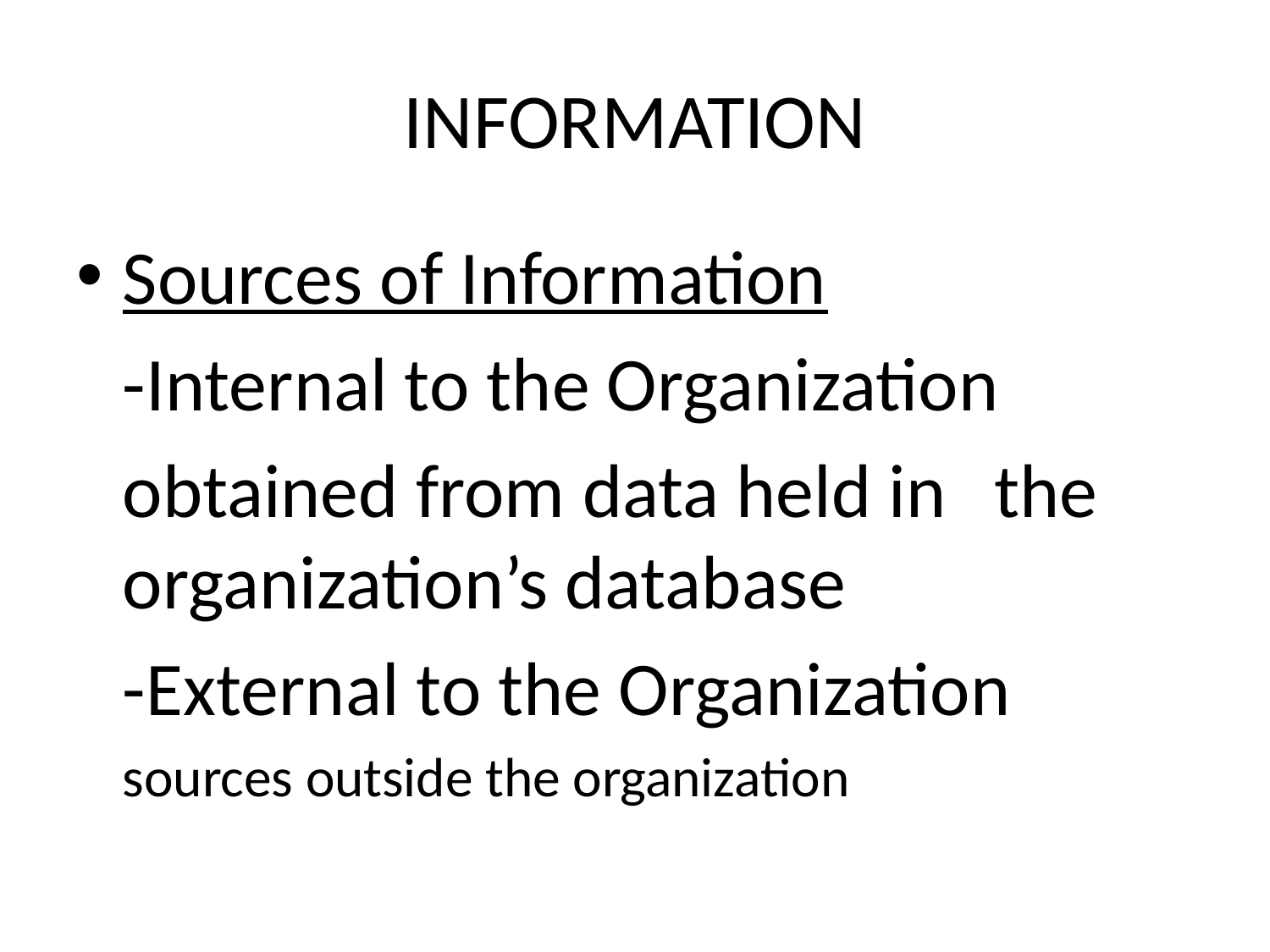

# INFORMATION
Sources of Information
		-Internal to the Organization
			obtained from data held in 		the organization’s database
		-External to the Organization
			sources outside the organization